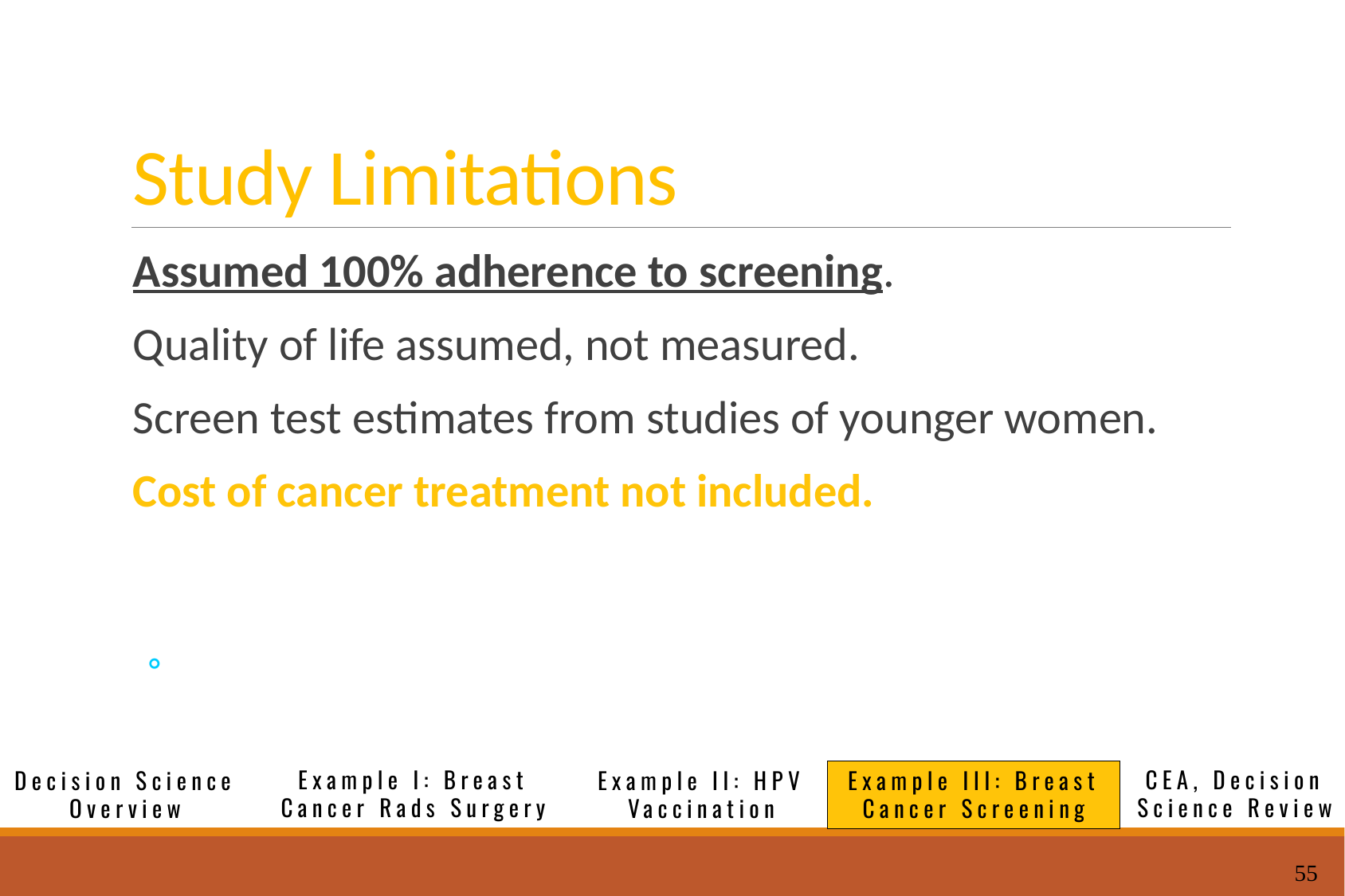

# Study Limitations
Assumed 100% adherence to screening.
Quality of life assumed, not measured.
Screen test estimates from studies of younger women.
Cost of cancer treatment not included.
One time screening.  Dynamic model required to model repeat screening over time.
Current models based on Markov process or micro simulation.

Example I: Breast Cancer Rads Surgery
CEA, Decision Science Review
Example II: HPV Vaccination
Example III: Breast Cancer Screening
Decision Science Overview
55